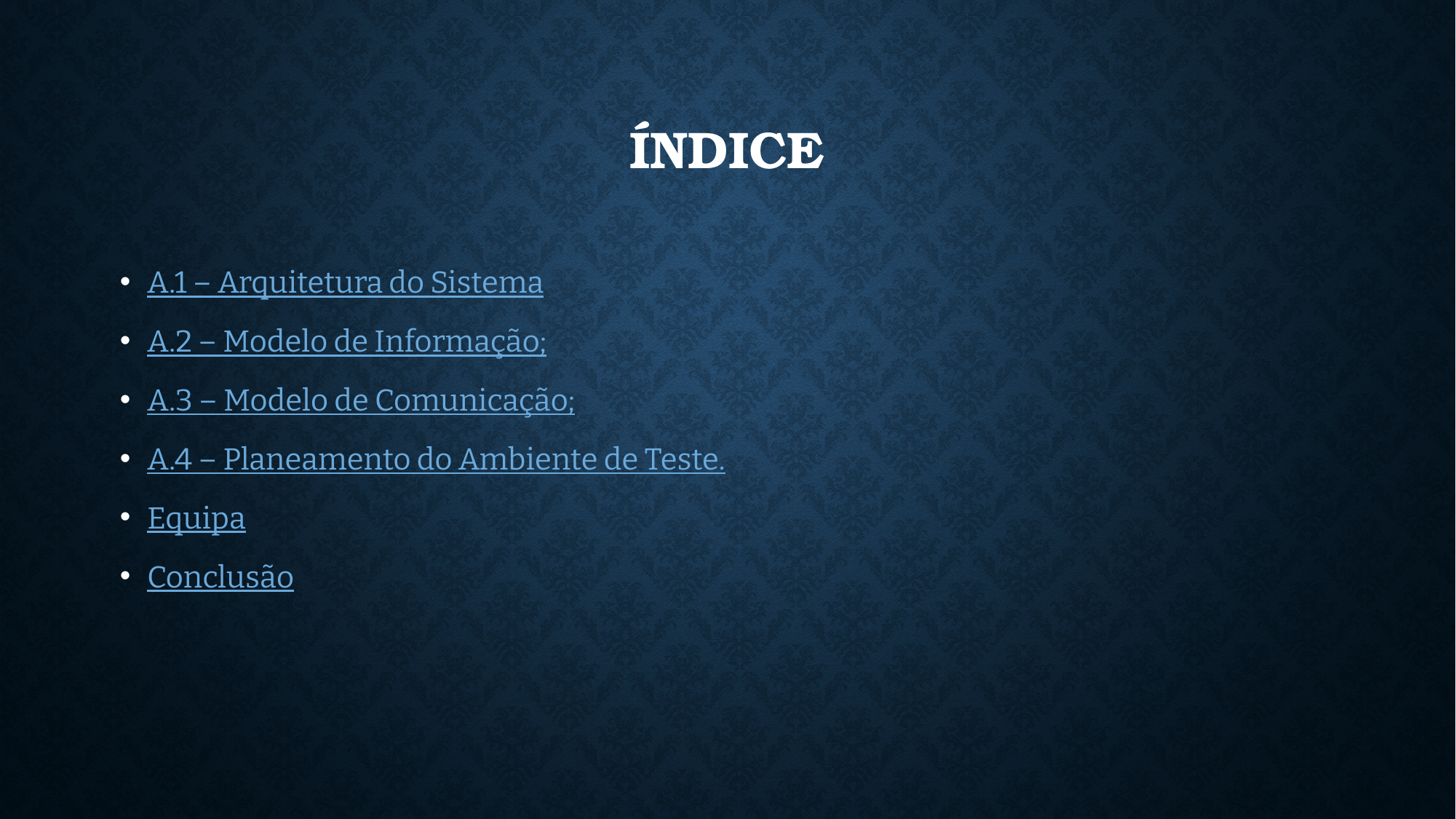

# Índice
A.1 – Arquitetura do Sistema
A.2 – Modelo de Informação;
A.3 – Modelo de Comunicação;
A.4 – Planeamento do Ambiente de Teste.
Equipa
Conclusão